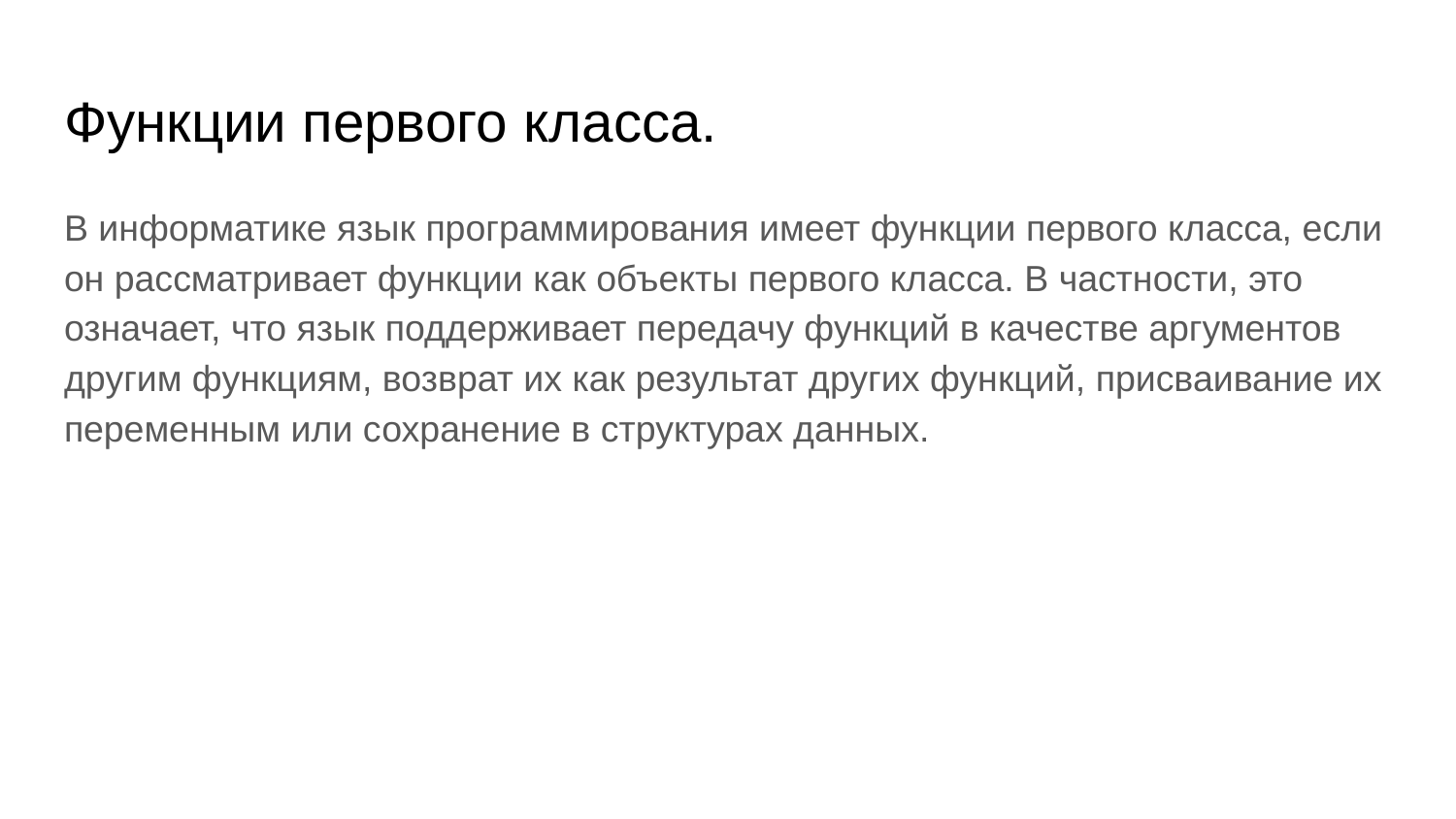

# Функции первого класса.
В информатике язык программирования имеет функции первого класса, если он рассматривает функции как объекты первого класса. В частности, это означает, что язык поддерживает передачу функций в качестве аргументов другим функциям, возврат их как результат других функций, присваивание их переменным или сохранение в структурах данных.